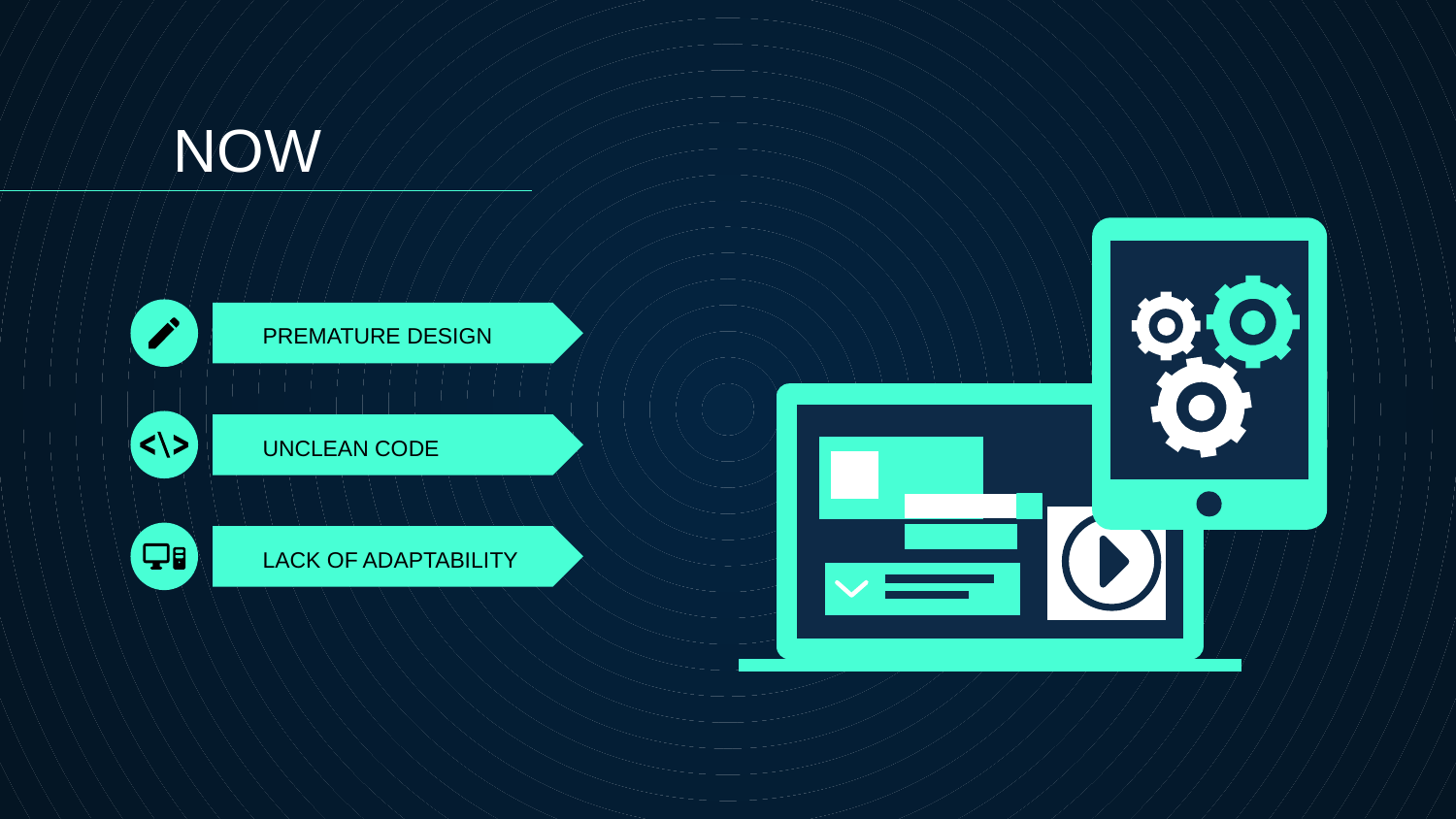

NOW

# PREMATURE DESIGN

UNCLEAN CODE

LACK OF ADAPTABILITY